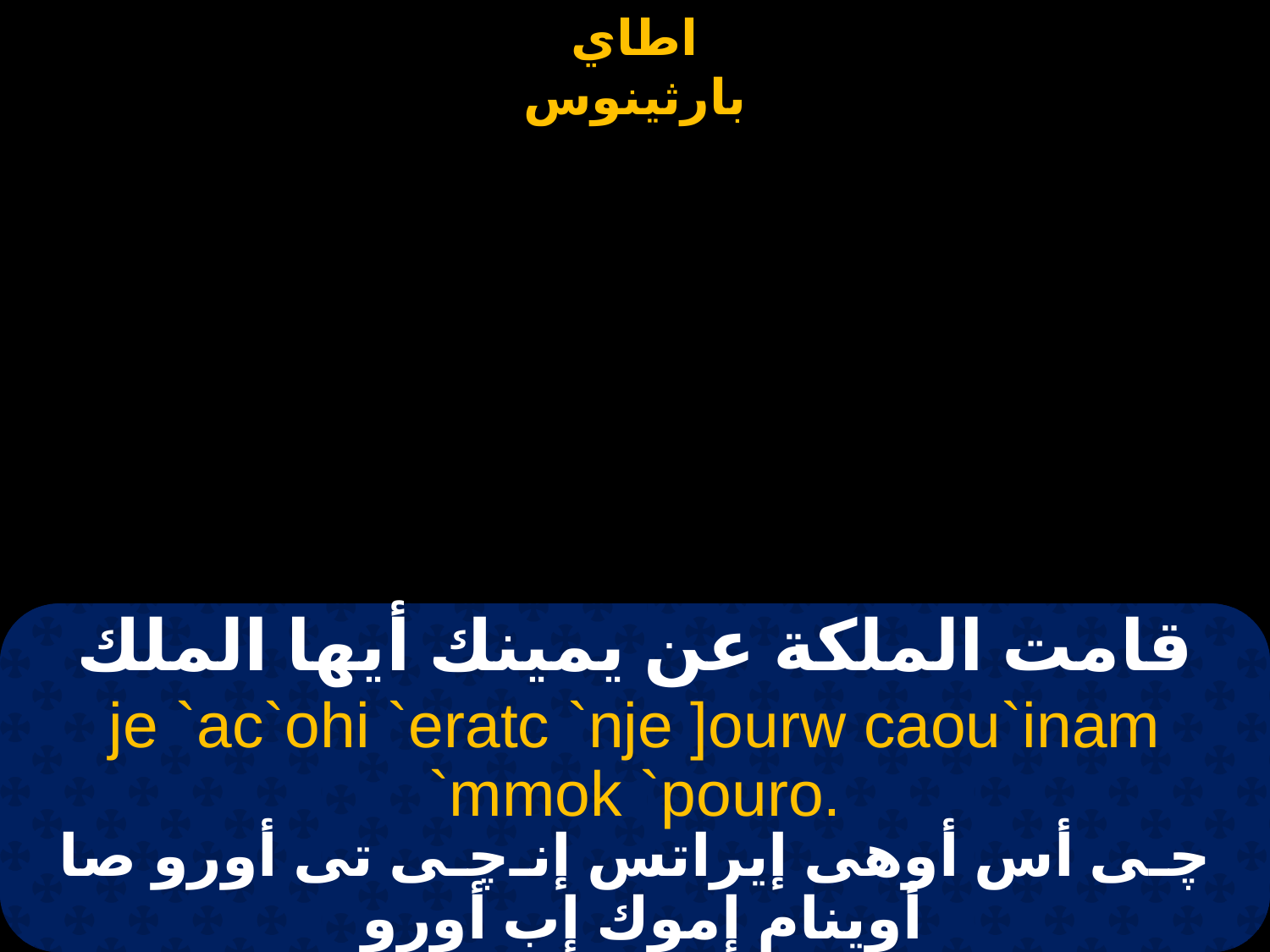

#
قامت الملكة عن يمينك أيها الملك
je `ac`ohi `eratc `nje ]ourw caou`inam `mmok `pouro.
ﭼـى أس أوهى إيراتس إنـﭼـى تى أورو صا أوينام إموك إب أورو